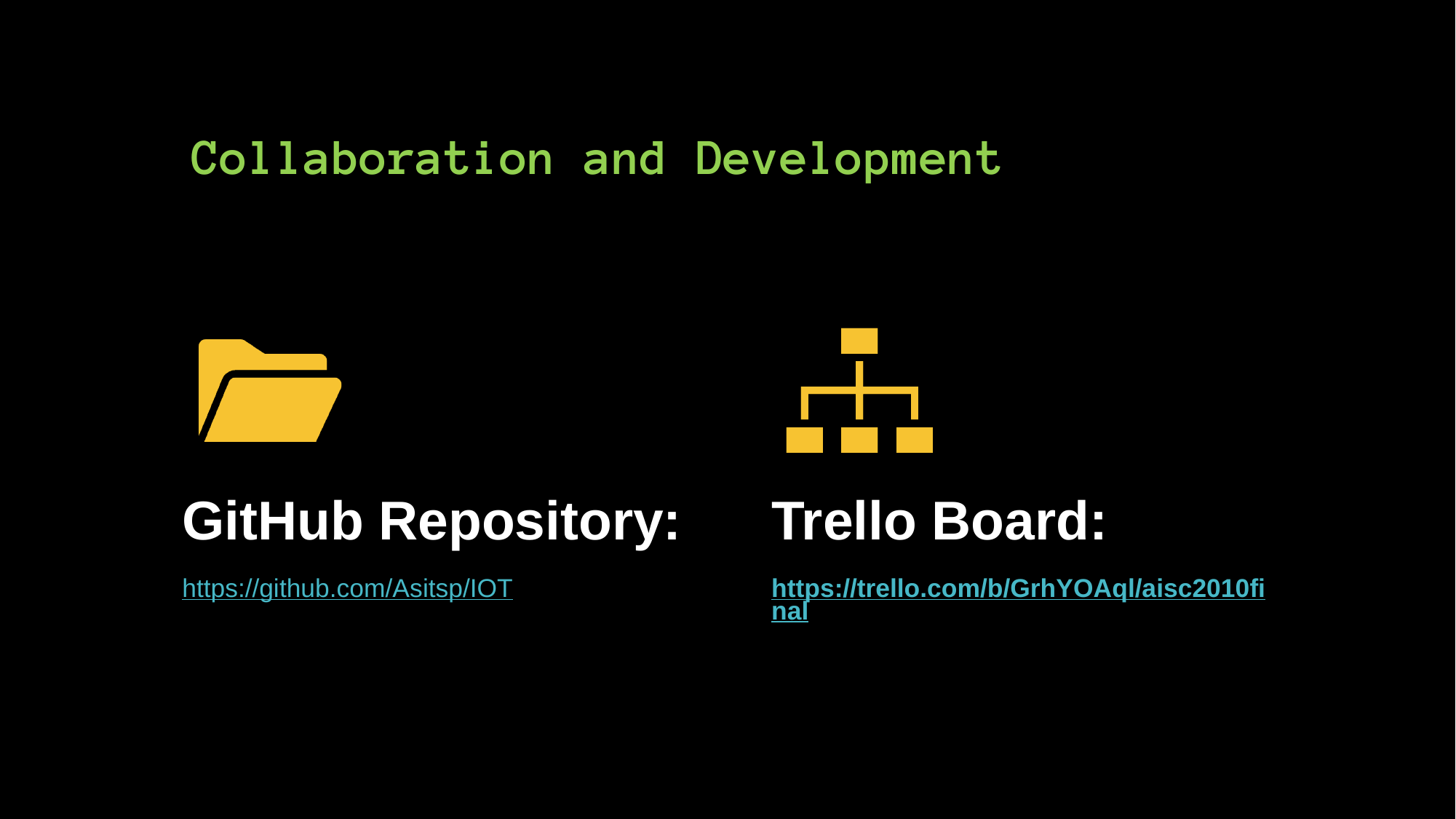

# Collaboration and Development
GitHub Repository:
https://github.com/Asitsp/IOT

Trello Board:
https://trello.com/b/GrhYOAql/aisc2010final